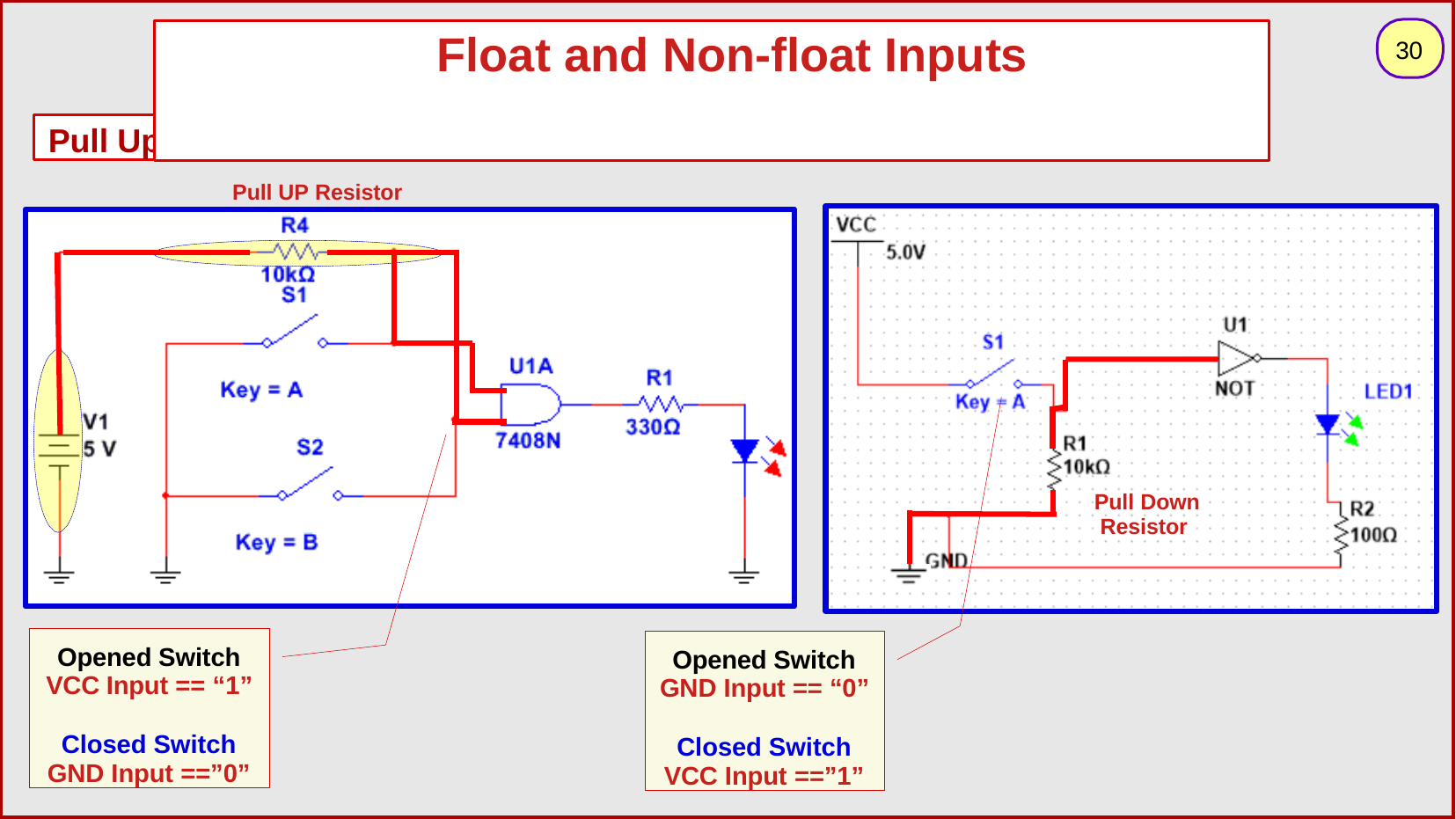

# Float and Non-float Inputs
30
Pull Up and Pull Down Resistors
Pull UP Resistor

Pull Down  Resistor

Opened Switch  VCC Input == “1”

Closed Switch  GND Input ==”0”
Opened Switch  GND Input == “0”

Closed Switch  VCC Input ==”1”